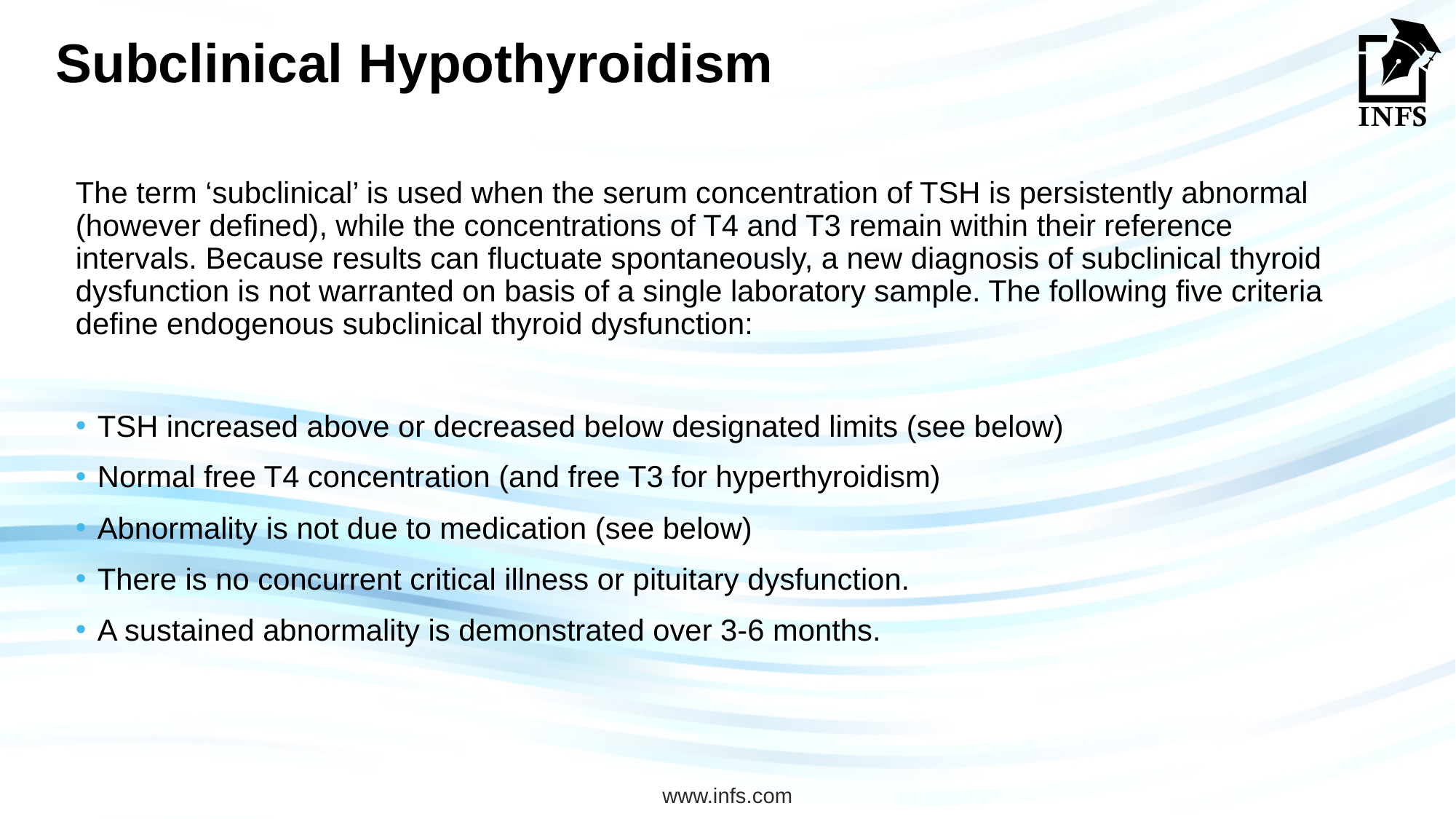

# Subclinical Hypothyroidism
The term ‘subclinical’ is used when the serum concentration of TSH is persistently abnormal (however defined), while the concentrations of T4 and T3 remain within their reference intervals. Because results can fluctuate spontaneously, a new diagnosis of subclinical thyroid dysfunction is not warranted on basis of a single laboratory sample. The following five criteria define endogenous subclinical thyroid dysfunction:

TSH increased above or decreased below designated limits (see below)
Normal free T4 concentration (and free T3 for hyperthyroidism)
Abnormality is not due to medication (see below)
There is no concurrent critical illness or pituitary dysfunction.
A sustained abnormality is demonstrated over 3-6 months.